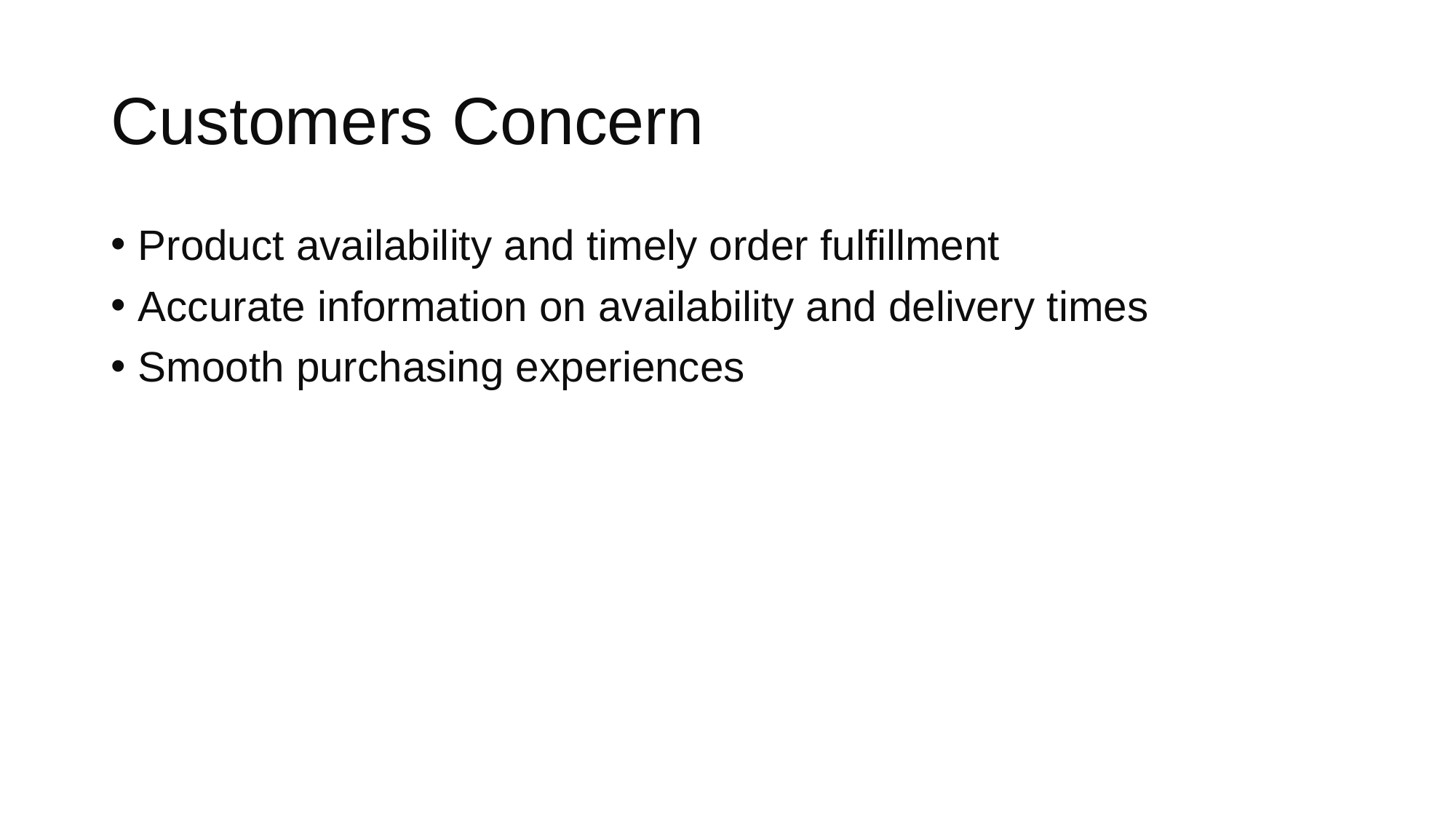

# Customers Concern
Product availability and timely order fulfillment
Accurate information on availability and delivery times
Smooth purchasing experiences